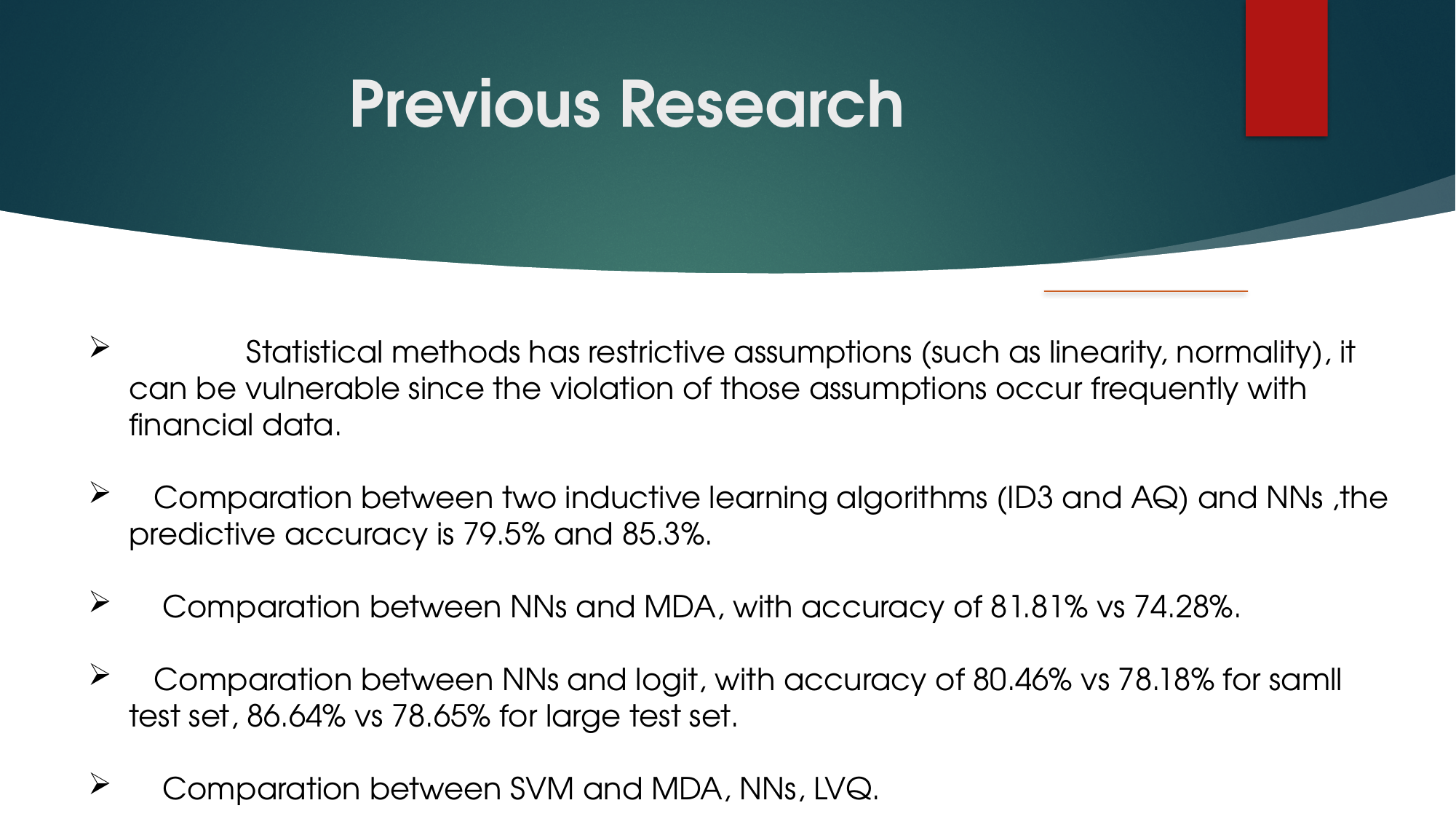

# Previous Research

	 Statistical methods has restrictive assumptions (such as linearity, normality), it can be vulnerable since the violation of those assumptions occur frequently with financial data.

   Comparation between two inductive learning algorithms (ID3 and AQ) and NNs ,the predictive accuracy is 79.5% and 85.3%.

    Comparation between NNs and MDA, with accuracy of 81.81% vs 74.28%.

   Comparation between NNs and logit, with accuracy of 80.46% vs 78.18% for samll test set, 86.64% vs 78.65% for large test set.

    Comparation between SVM and MDA, NNs, LVQ.